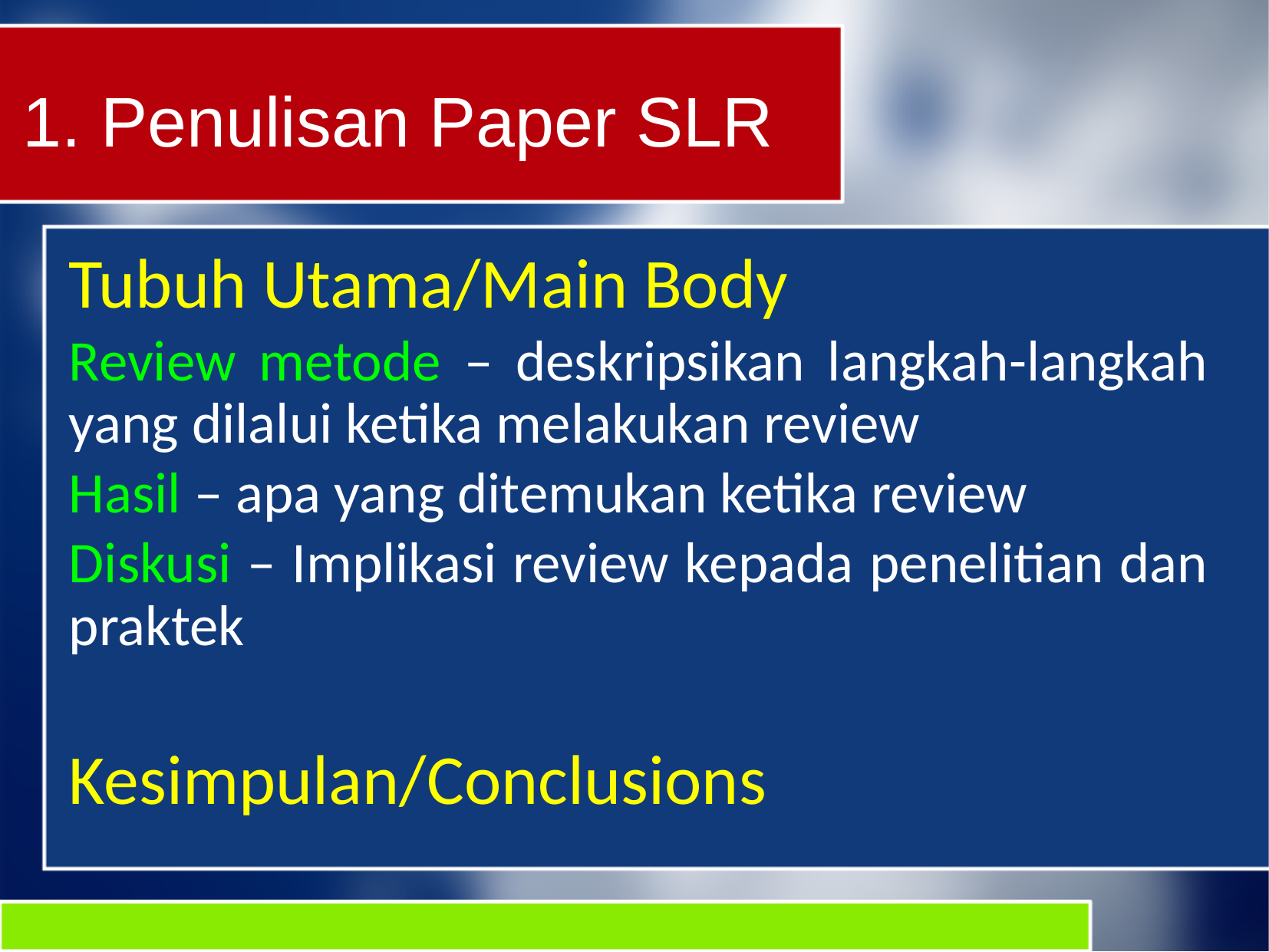

1. Penulisan Paper SLR
Tubuh Utama/Main Body
Review metode – deskripsikan langkah-langkah yang dilalui ketika melakukan review
Hasil – apa yang ditemukan ketika review
Diskusi – Implikasi review kepada penelitian dan praktek

Kesimpulan/Conclusions